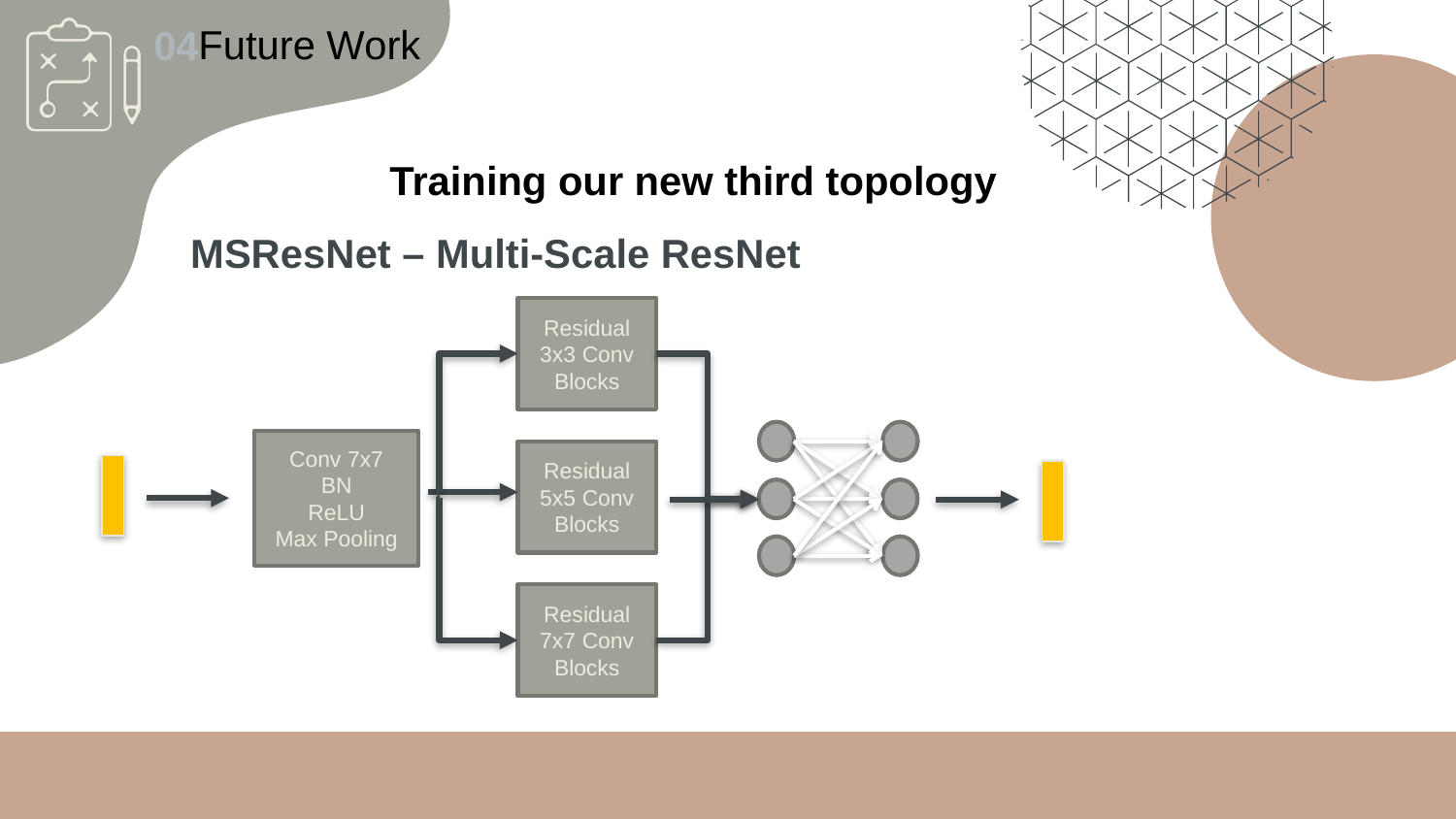

Future Work
04

Training our new third topology
MSResNet – Multi-Scale ResNet
Residual 3x3 Conv Blocks

Conv 7x7
BN
ReLU
Max Pooling
Residual 5x5 Conv Blocks

Residual 7x7 Conv Blocks